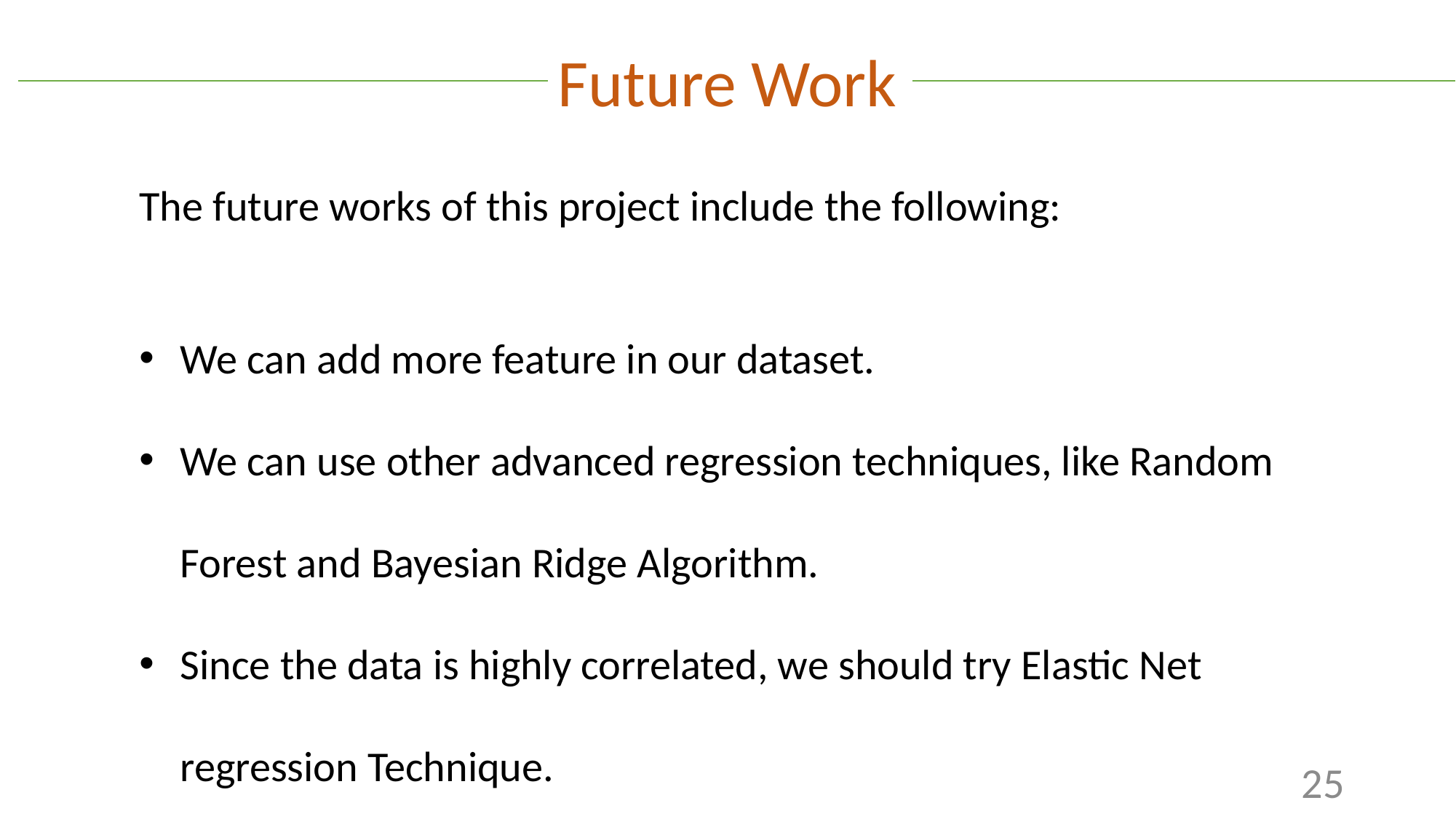

Future Work
The future works of this project include the following:

We can add more feature in our dataset.
We can use other advanced regression techniques, like Random Forest and Bayesian Ridge Algorithm.
Since the data is highly correlated, we should try Elastic Net regression Technique.
25